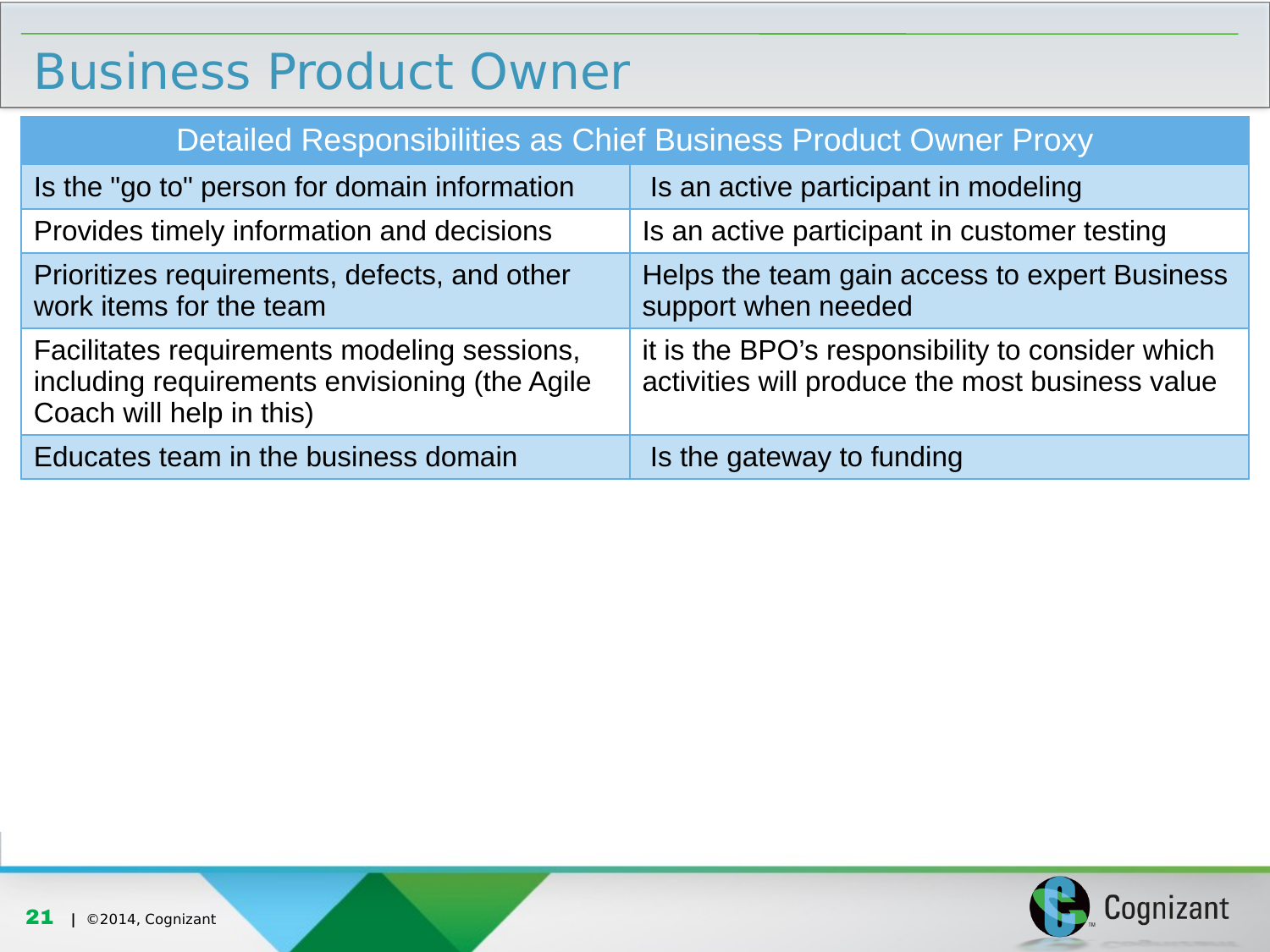

# Business Product Owner
| Detailed Responsibilities as Chief Business Product Owner Proxy |  |
| --- | --- |
| Is the "go to" person for domain information | Is an active participant in modeling |
| Provides timely information and decisions | Is an active participant in customer testing |
| Prioritizes requirements, defects, and other work items for the team | Helps the team gain access to expert Business support when needed |
| Facilitates requirements modeling sessions, including requirements envisioning (the Agile Coach will help in this) | it is the BPO’s responsibility to consider which activities will produce the most business value |
| Educates team in the business domain | Is the gateway to funding |
21